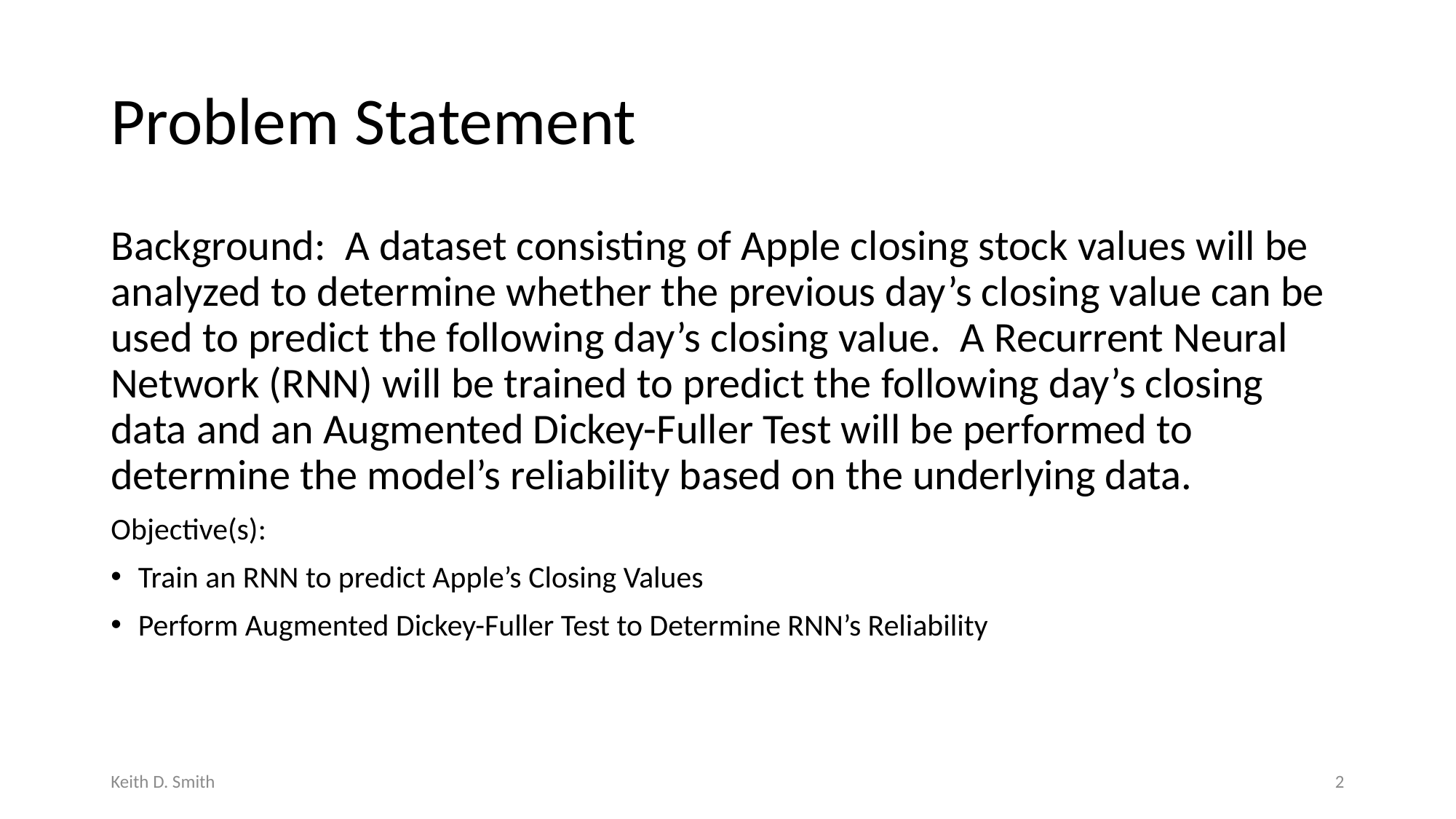

# Problem Statement
Background:  A dataset consisting of Apple closing stock values will be analyzed to determine whether the previous day’s closing value can be used to predict the following day’s closing value.  A Recurrent Neural Network (RNN) will be trained to predict the following day’s closing data and an Augmented Dickey-Fuller Test will be performed to determine the model’s reliability based on the underlying data.
Objective(s):
Train an RNN to predict Apple’s Closing Values
Perform Augmented Dickey-Fuller Test to Determine RNN’s Reliability
Keith D. Smith
2